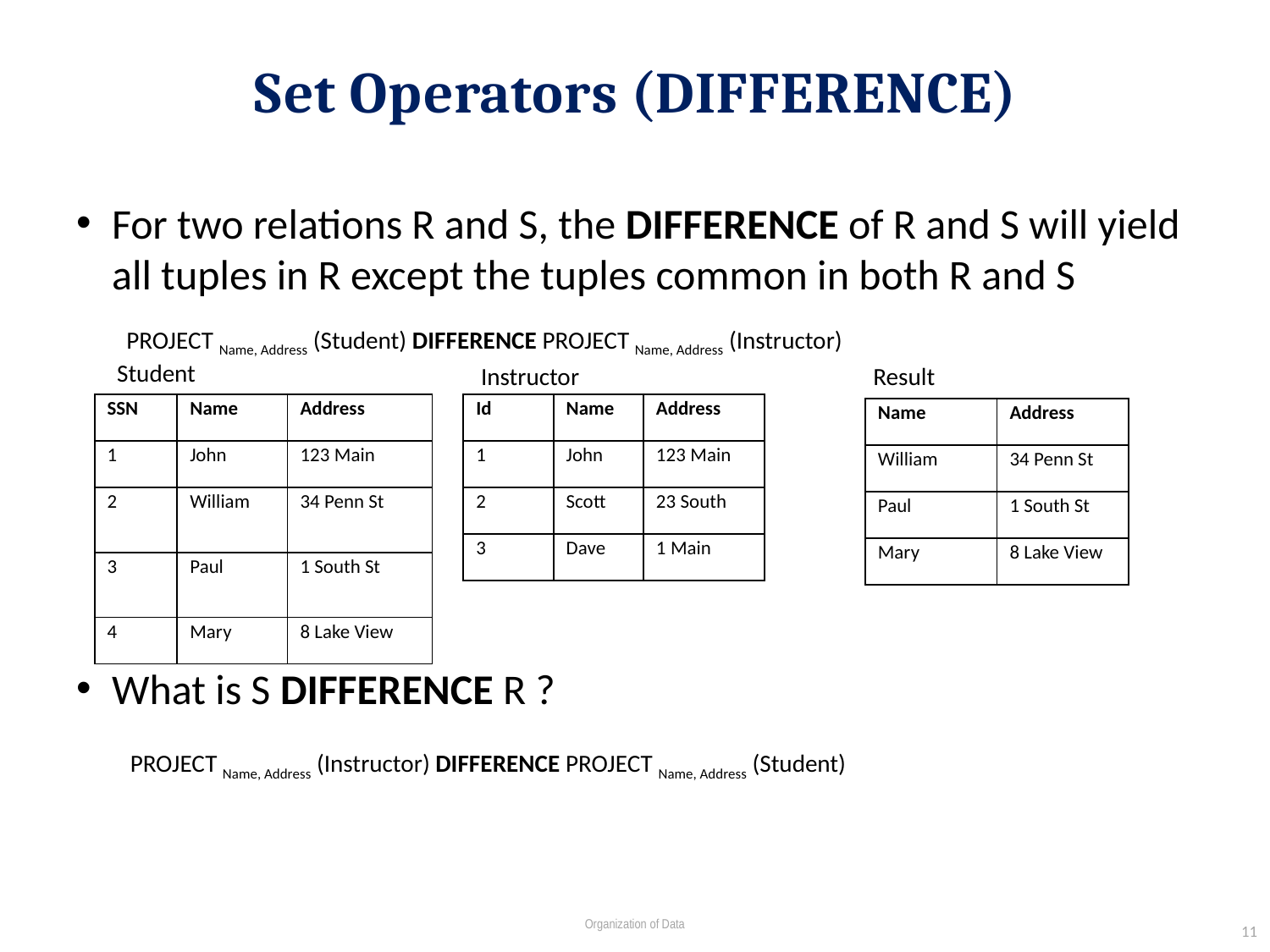

# Set Operators (DIFFERENCE)
For two relations R and S, the DIFFERENCE of R and S will yield all tuples in R except the tuples common in both R and S

What is S DIFFERENCE R ?
PROJECT Name, Address (Student) DIFFERENCE PROJECT Name, Address (Instructor)
Student
Result
Instructor
| SSN | Name | Address |
| --- | --- | --- |
| 1 | John | 123 Main |
| 2 | William | 34 Penn St |
| 3 | Paul | 1 South St |
| 4 | Mary | 8 Lake View |
| Id | Name | Address |
| --- | --- | --- |
| 1 | John | 123 Main |
| 2 | Scott | 23 South |
| 3 | Dave | 1 Main |
| Name | Address |
| --- | --- |
| William | 34 Penn St |
| Paul | 1 South St |
| Mary | 8 Lake View |
PROJECT Name, Address (Instructor) DIFFERENCE PROJECT Name, Address (Student)
11
Organization of Data